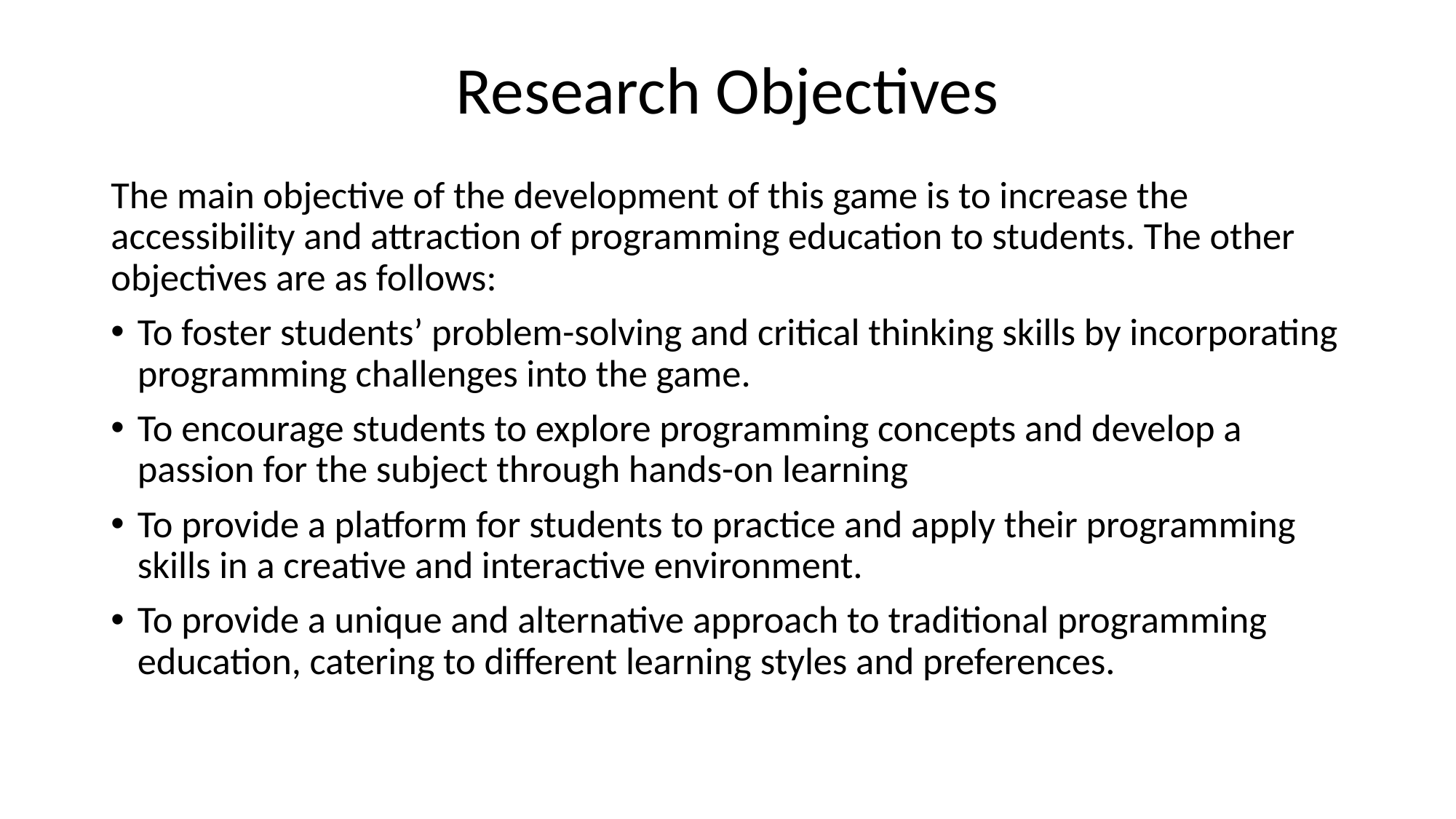

# Research Objectives
The main objective of the development of this game is to increase the accessibility and attraction of programming education to students. The other objectives are as follows:
To foster students’ problem-solving and critical thinking skills by incorporating programming challenges into the game.
To encourage students to explore programming concepts and develop a passion for the subject through hands-on learning
To provide a platform for students to practice and apply their programming skills in a creative and interactive environment.
To provide a unique and alternative approach to traditional programming education, catering to different learning styles and preferences.